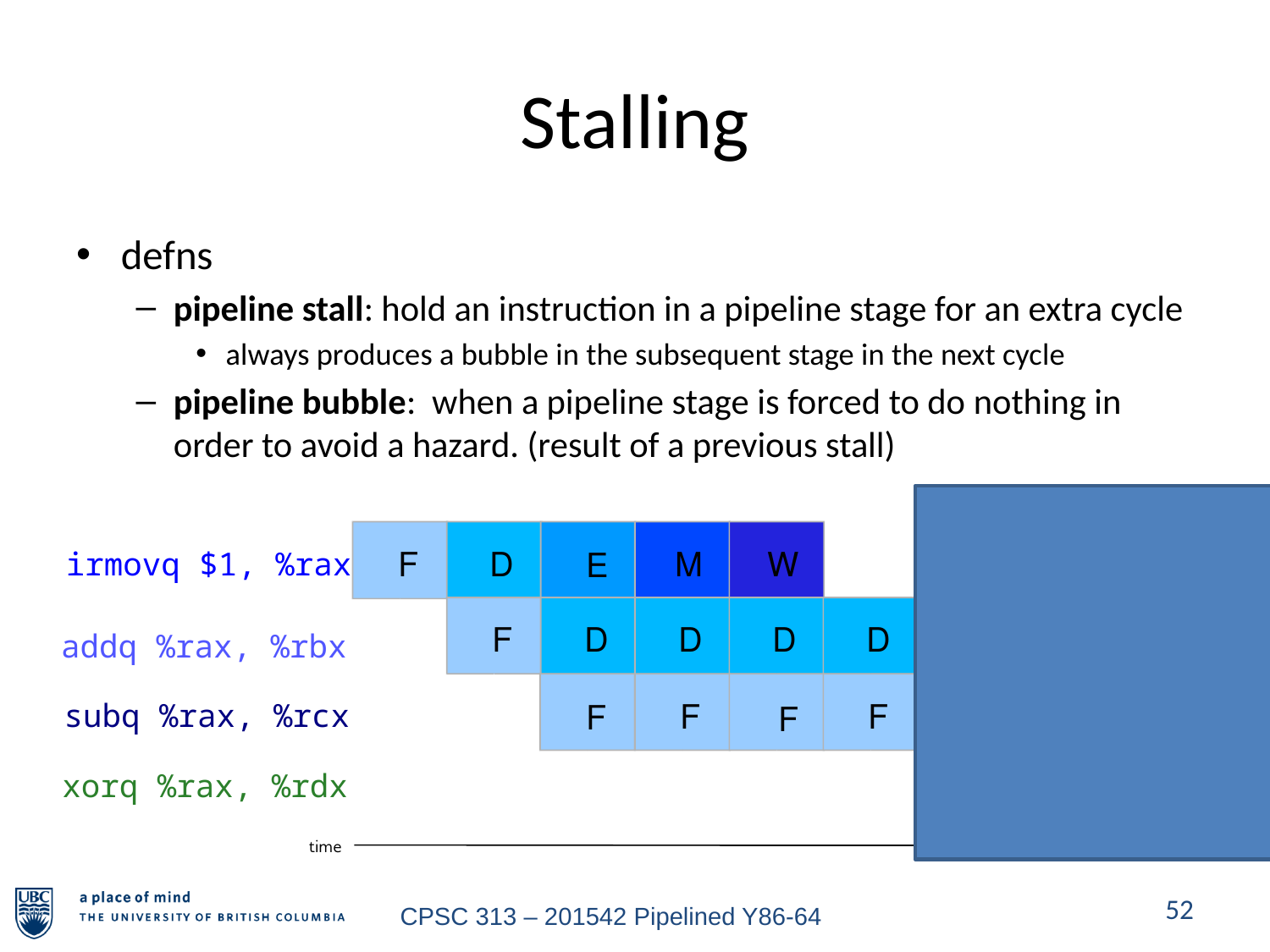

# Stalling
defns
pipeline stall: hold an instruction in a pipeline stage for an extra cycle
always produces a bubble in the subsequent stage in the next cycle
pipeline bubble:  when a pipeline stage is forced to do nothing in order to avoid a hazard. (result of a previous stall)

F
D
irmovq $1, %rax
E

F
D
D
D
D
addq %rax, %rbx

F
F
D
subq %rax, %rcx
F

xorq %rax, %rdx
F
D
E

M
W

E
M
W

F
E
M

time

52